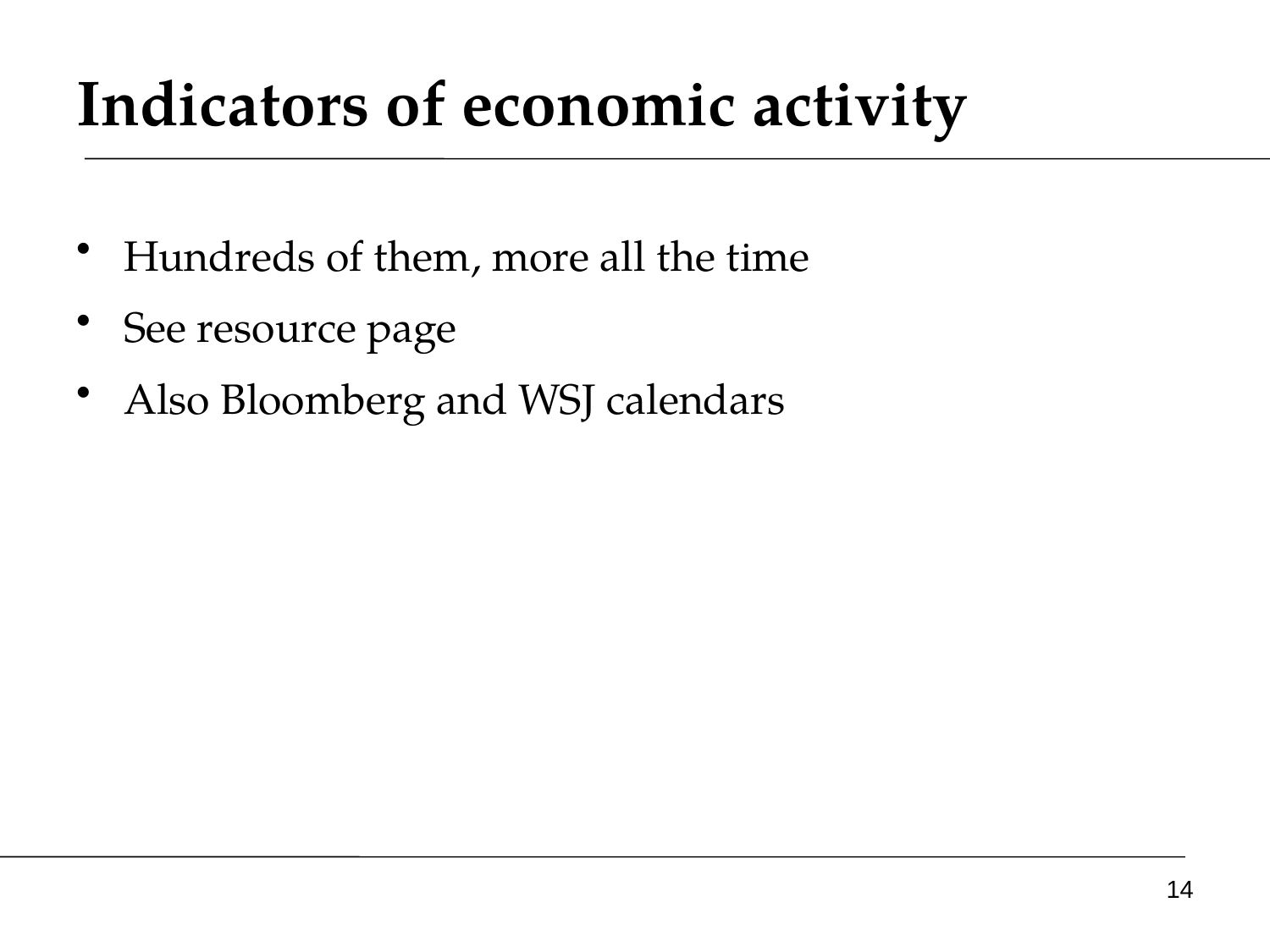

Indicators of economic activity
Hundreds of them, more all the time
See resource page
Also Bloomberg and WSJ calendars
14